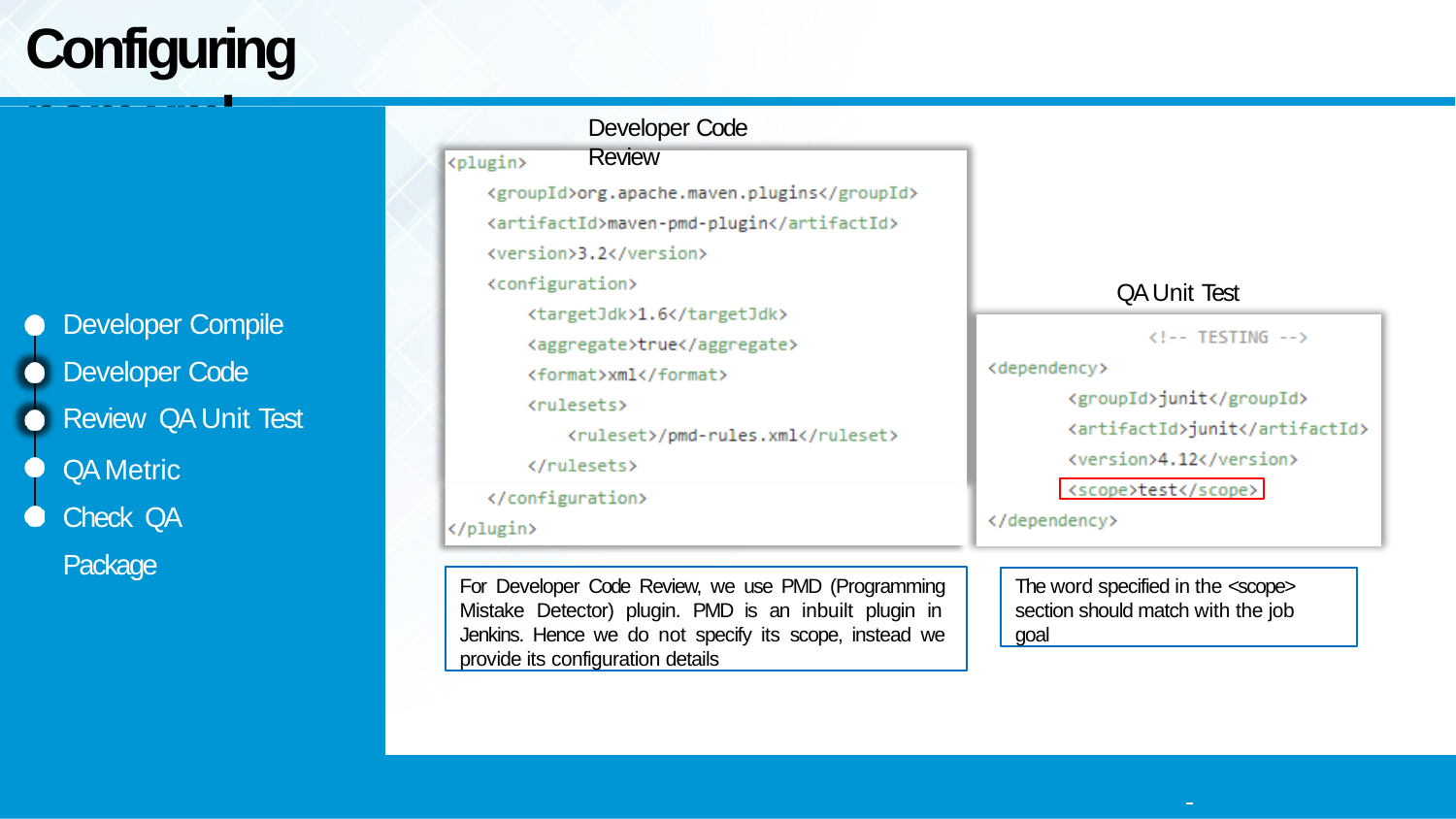

# Configuring pom.xml

Developer Code Review

QA Unit Test
Developer Compile  Developer Code Review  QA Unit Test
QA Metric Check  QA Package

For Developer Code Review, we use PMD (Programming  Mistake Detector) plugin. PMD is an inbuilt plugin in  Jenkins. Hence we do not specify its scope, instead we  provide its configuration details
The word specified in the <scope>  section should match with the job goal